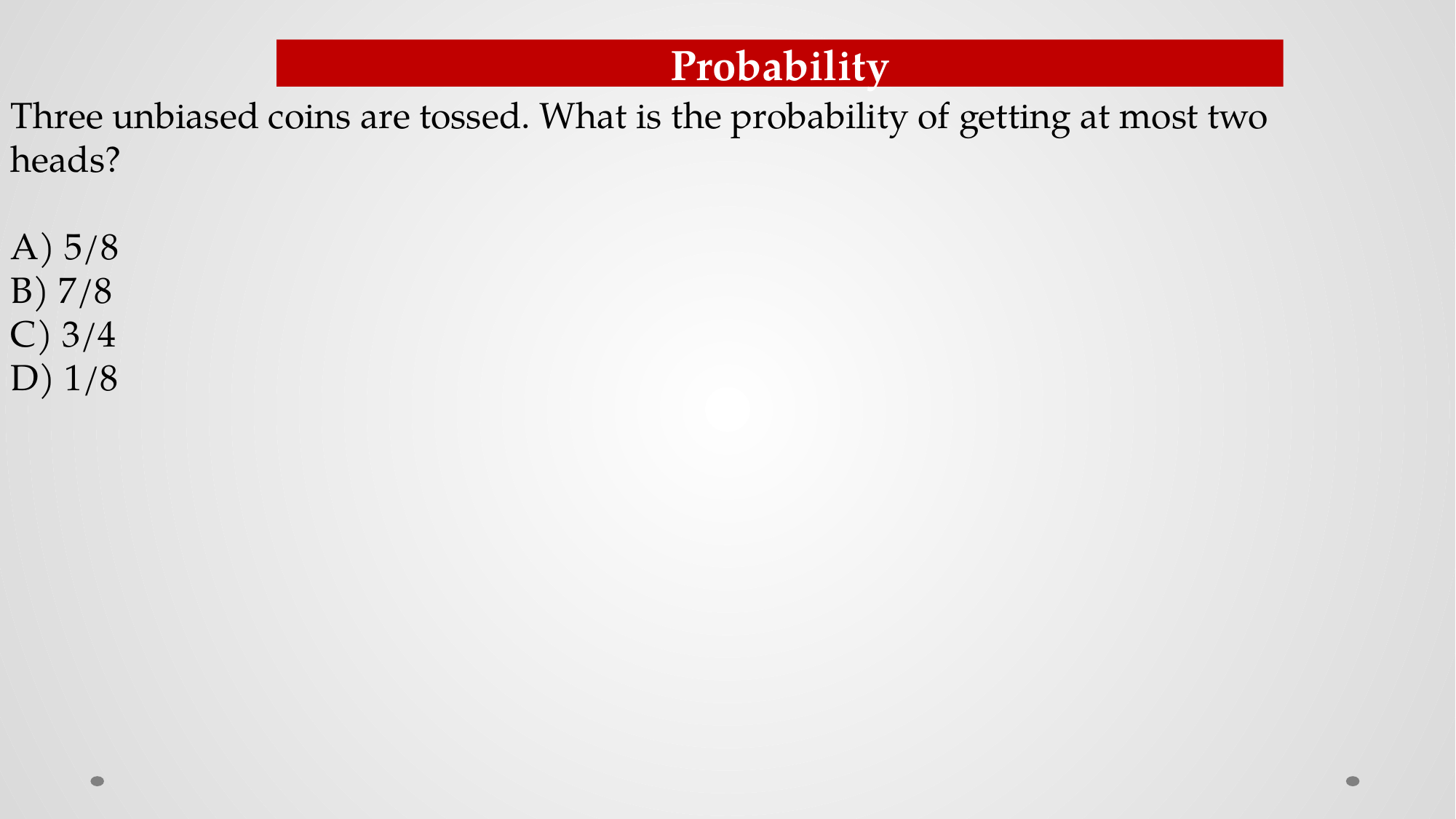

Probability
Three unbiased coins are tossed. What is the probability of getting at most two heads?

A) 5/8
B) 7/8
C) 3/4
D) 1/8